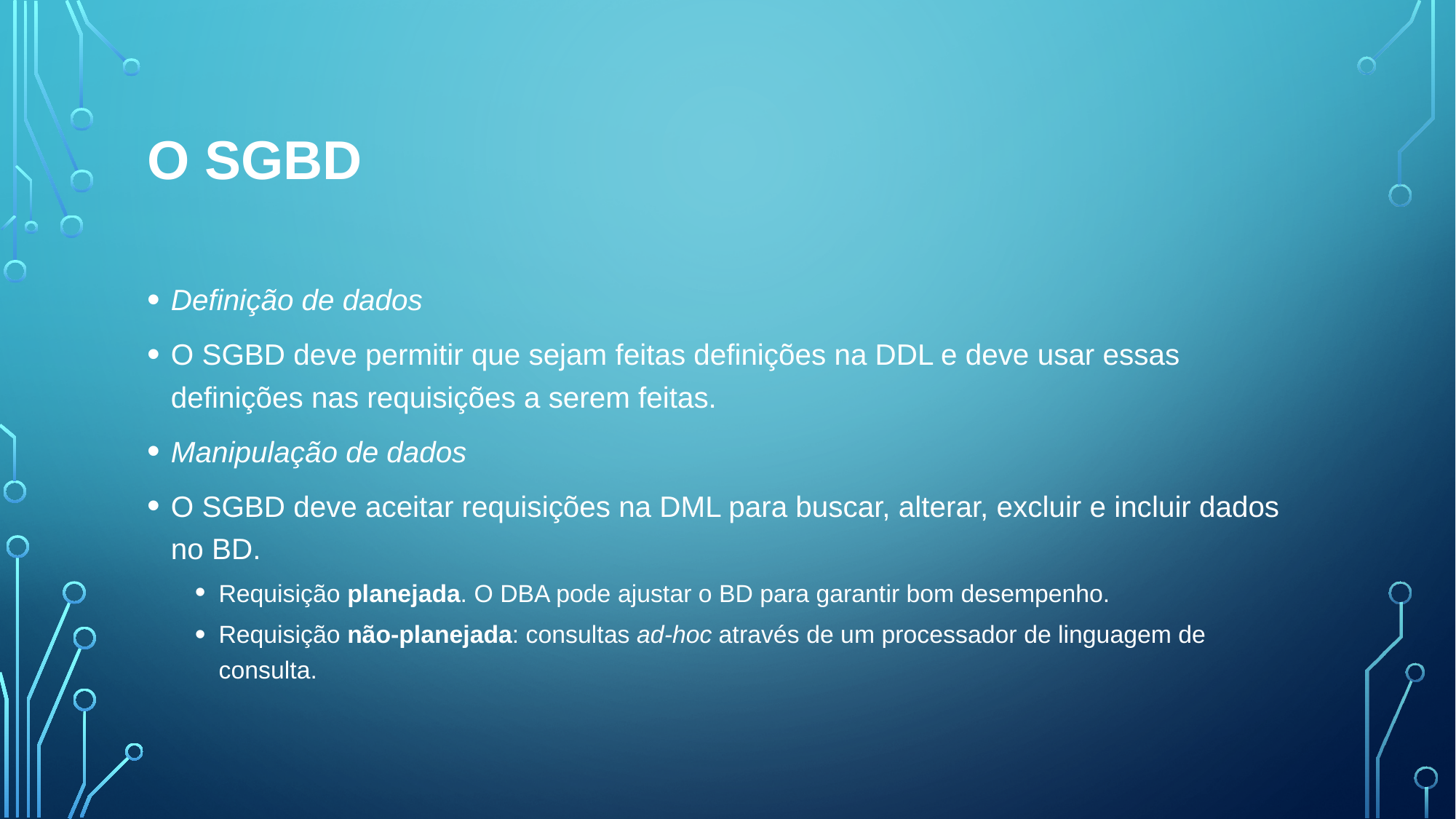

# O SGBD
Definição de dados
O SGBD deve permitir que sejam feitas definições na DDL e deve usar essas definições nas requisições a serem feitas.
Manipulação de dados
O SGBD deve aceitar requisições na DML para buscar, alterar, excluir e incluir dados no BD.
Requisição planejada. O DBA pode ajustar o BD para garantir bom desempenho.
Requisição não-planejada: consultas ad-hoc através de um processador de linguagem de consulta.